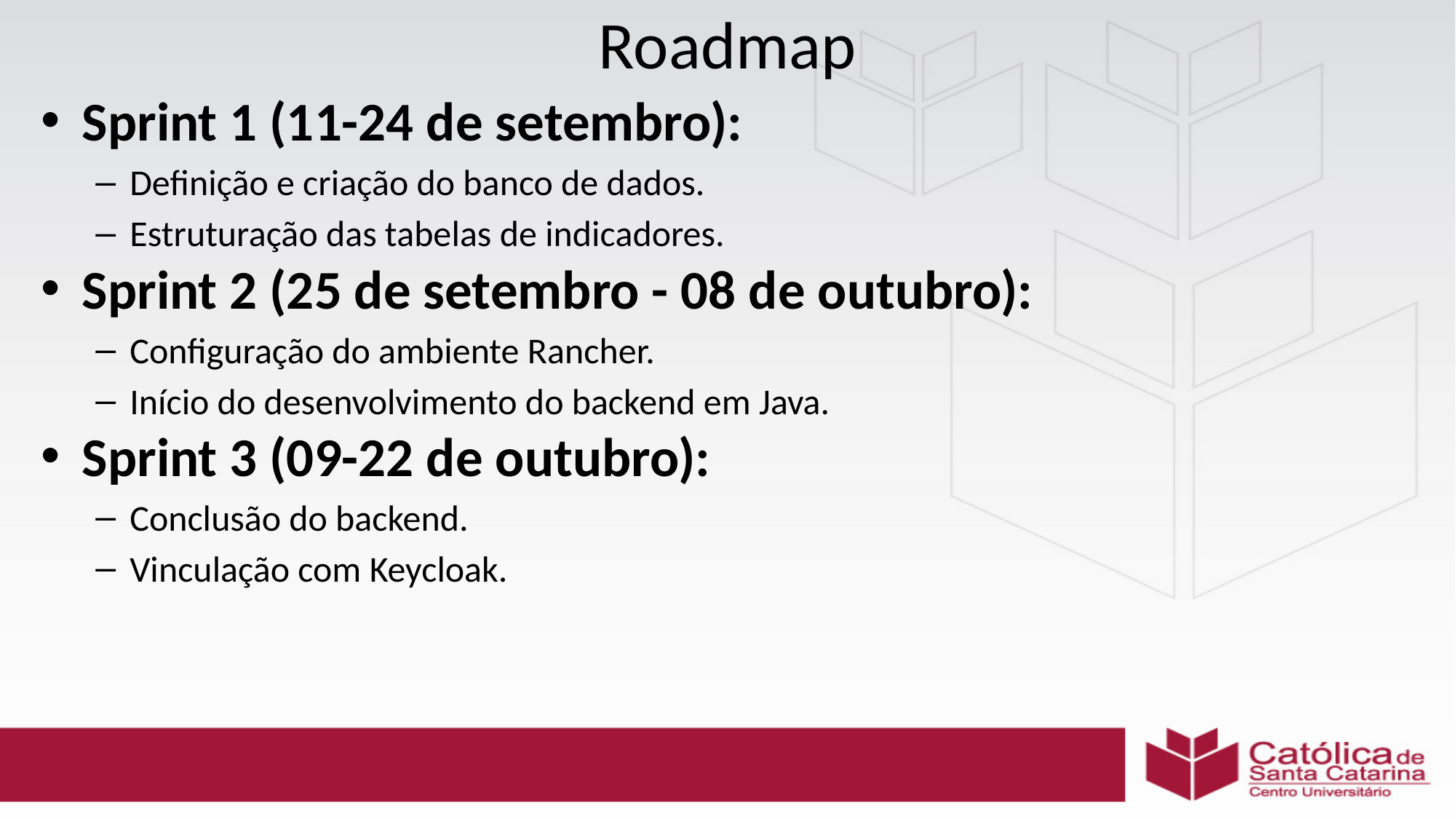

# Roadmap
Sprint 1 (11-24 de setembro):
Definição e criação do banco de dados.
Estruturação das tabelas de indicadores.
Sprint 2 (25 de setembro - 08 de outubro):
Configuração do ambiente Rancher.
Início do desenvolvimento do backend em Java.
Sprint 3 (09-22 de outubro):
Conclusão do backend.
Vinculação com Keycloak.